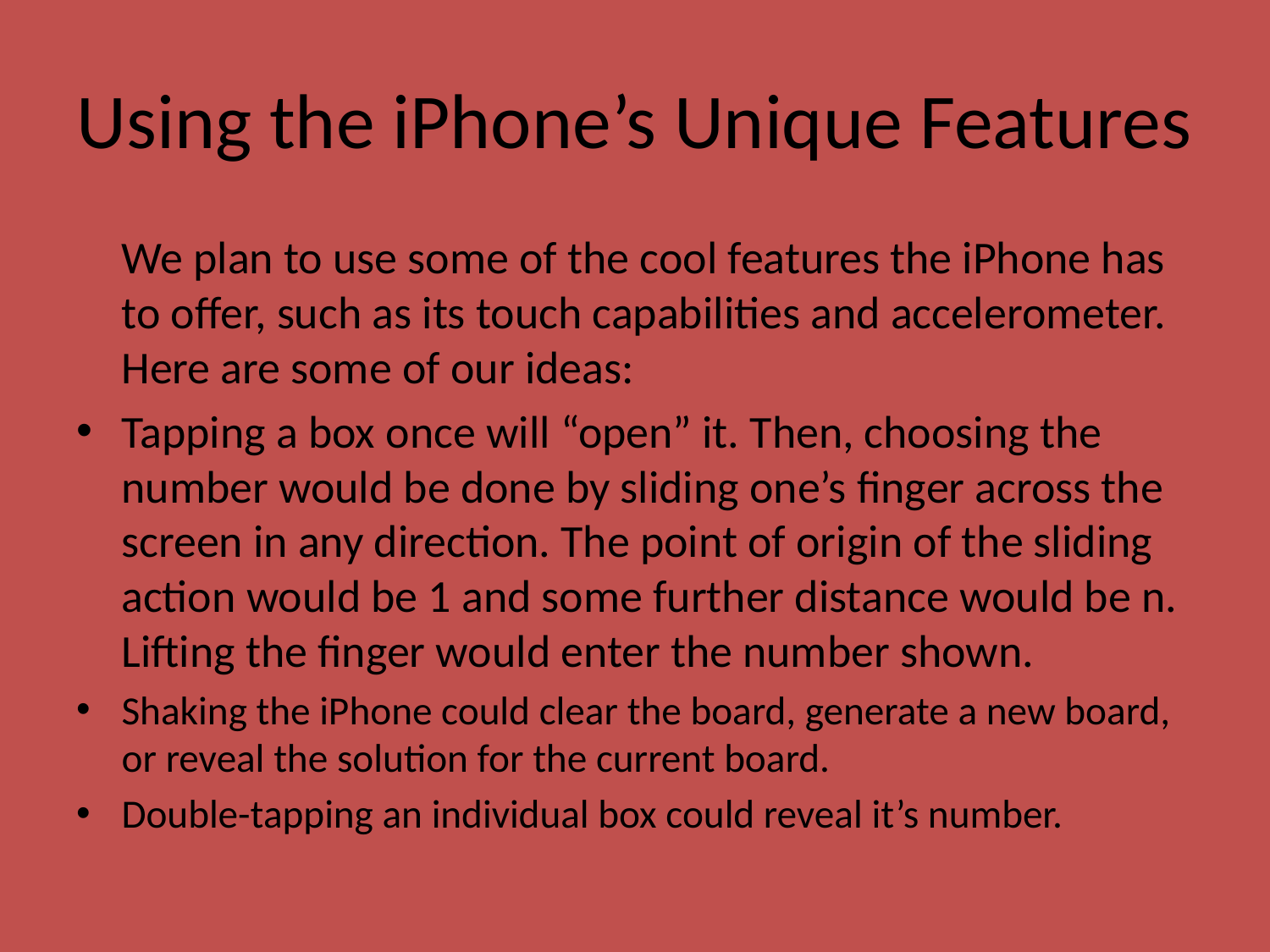

# Using the iPhone’s Unique Features
		We plan to use some of the cool features the iPhone has to offer, such as its touch capabilities and accelerometer. Here are some of our ideas:
Tapping a box once will “open” it. Then, choosing the number would be done by sliding one’s finger across the screen in any direction. The point of origin of the sliding action would be 1 and some further distance would be n. Lifting the finger would enter the number shown.
Shaking the iPhone could clear the board, generate a new board, or reveal the solution for the current board.
Double-tapping an individual box could reveal it’s number.